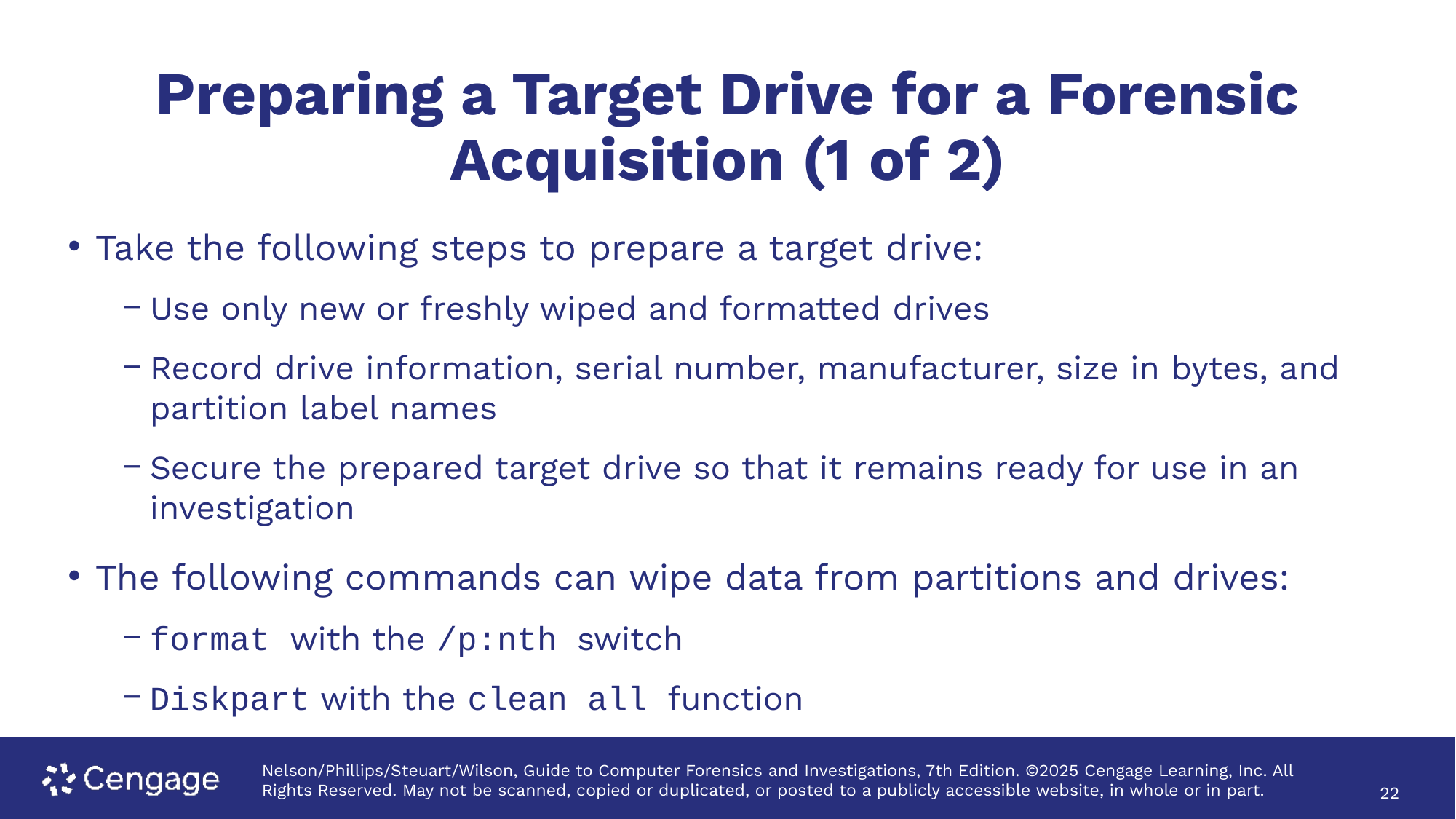

# Preparing a Target Drive for a Forensic Acquisition (1 of 2)
Take the following steps to prepare a target drive:
Use only new or freshly wiped and formatted drives
Record drive information, serial number, manufacturer, size in bytes, and partition label names
Secure the prepared target drive so that it remains ready for use in an investigation
The following commands can wipe data from partitions and drives:
format with the /p:nth switch
Diskpart with the clean all function